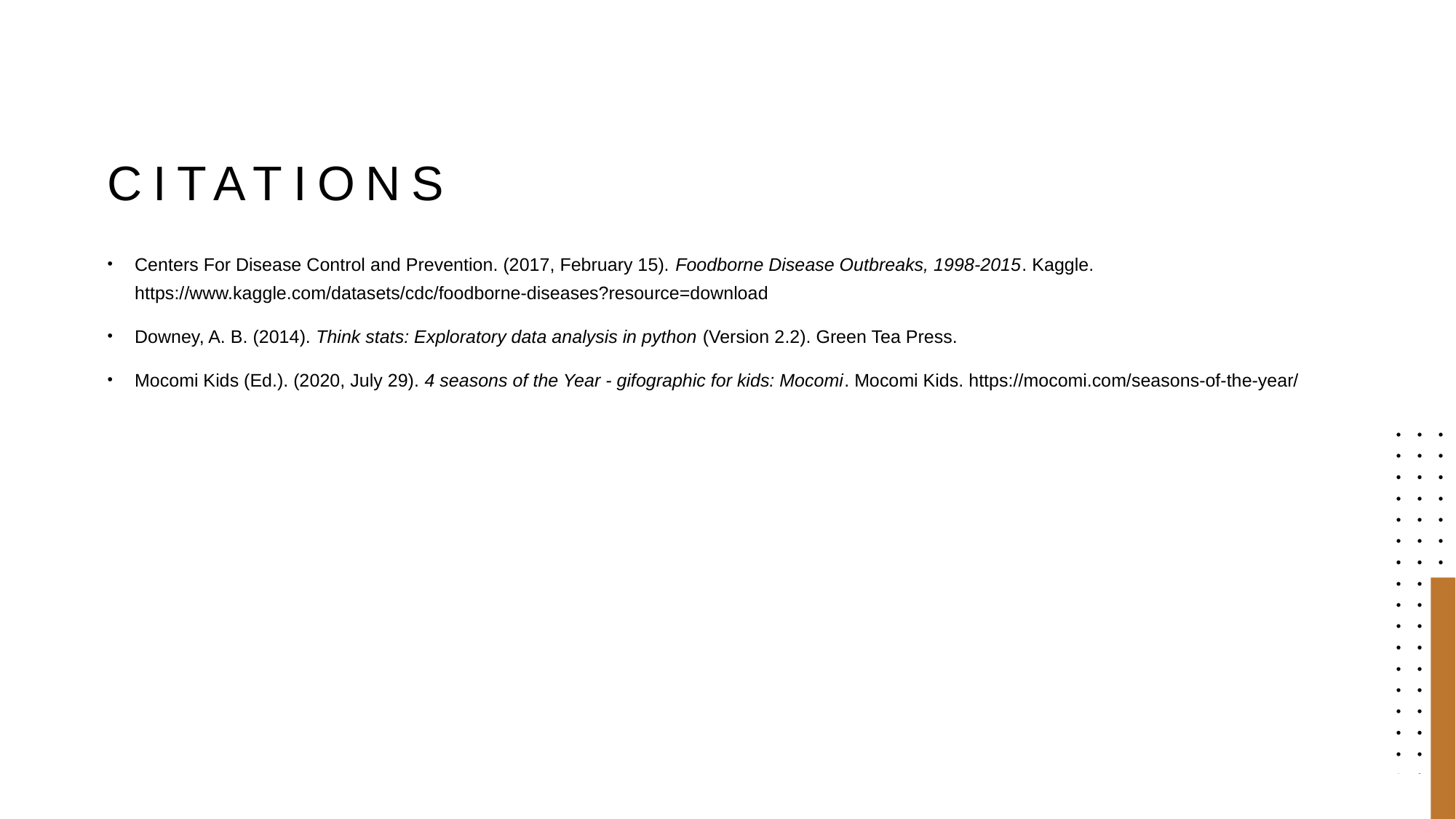

# citations
Centers For Disease Control and Prevention. (2017, February 15). Foodborne Disease Outbreaks, 1998-2015. Kaggle. https://www.kaggle.com/datasets/cdc/foodborne-diseases?resource=download
Downey, A. B. (2014). Think stats: Exploratory data analysis in python (Version 2.2). Green Tea Press.
Mocomi Kids (Ed.). (2020, July 29). 4 seasons of the Year - gifographic for kids: Mocomi. Mocomi Kids. https://mocomi.com/seasons-of-the-year/